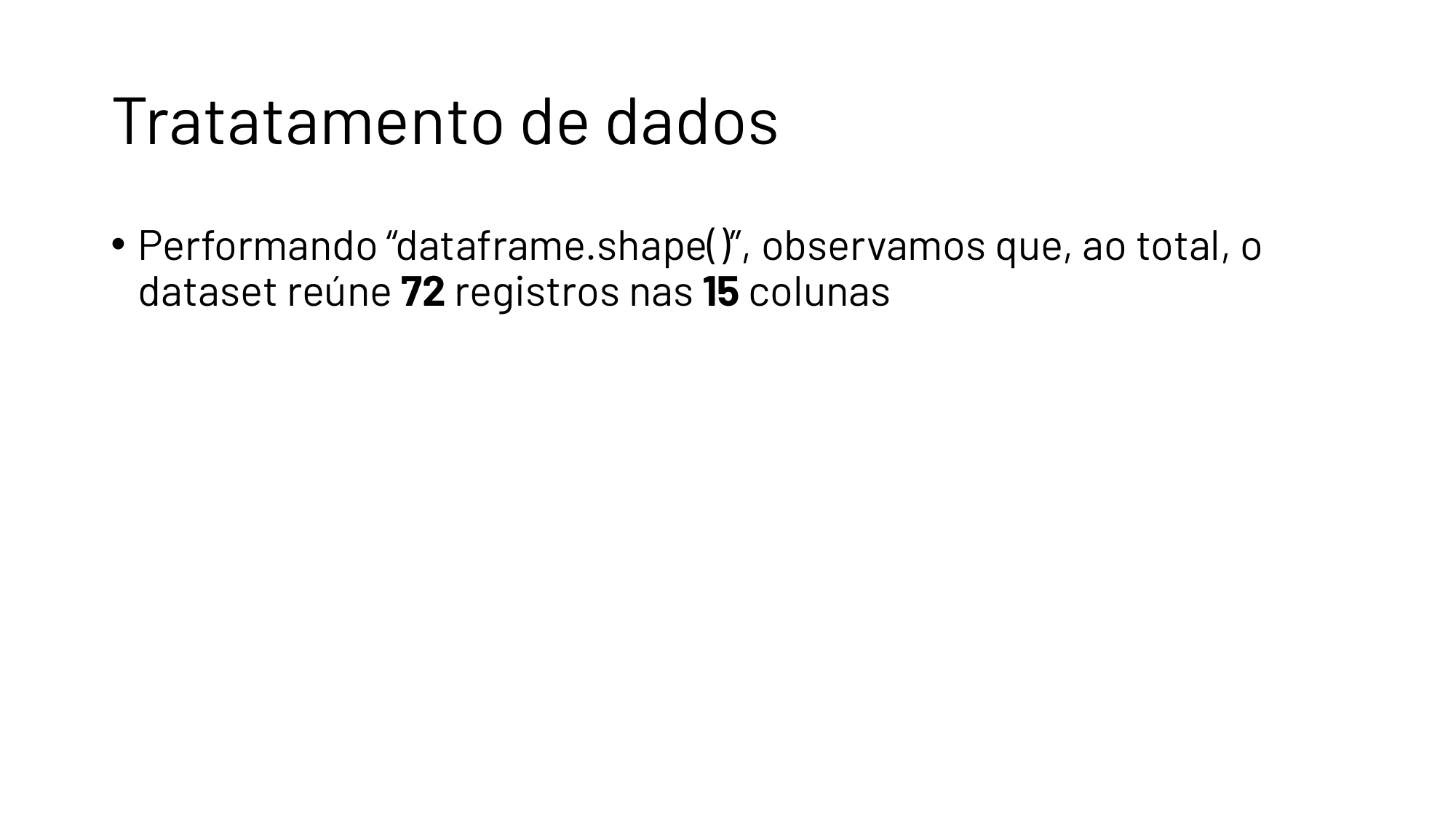

# Tratatamento de dados
Performando “dataframe.shape()”, observamos que, ao total, o dataset reúne 72 registros nas 15 colunas